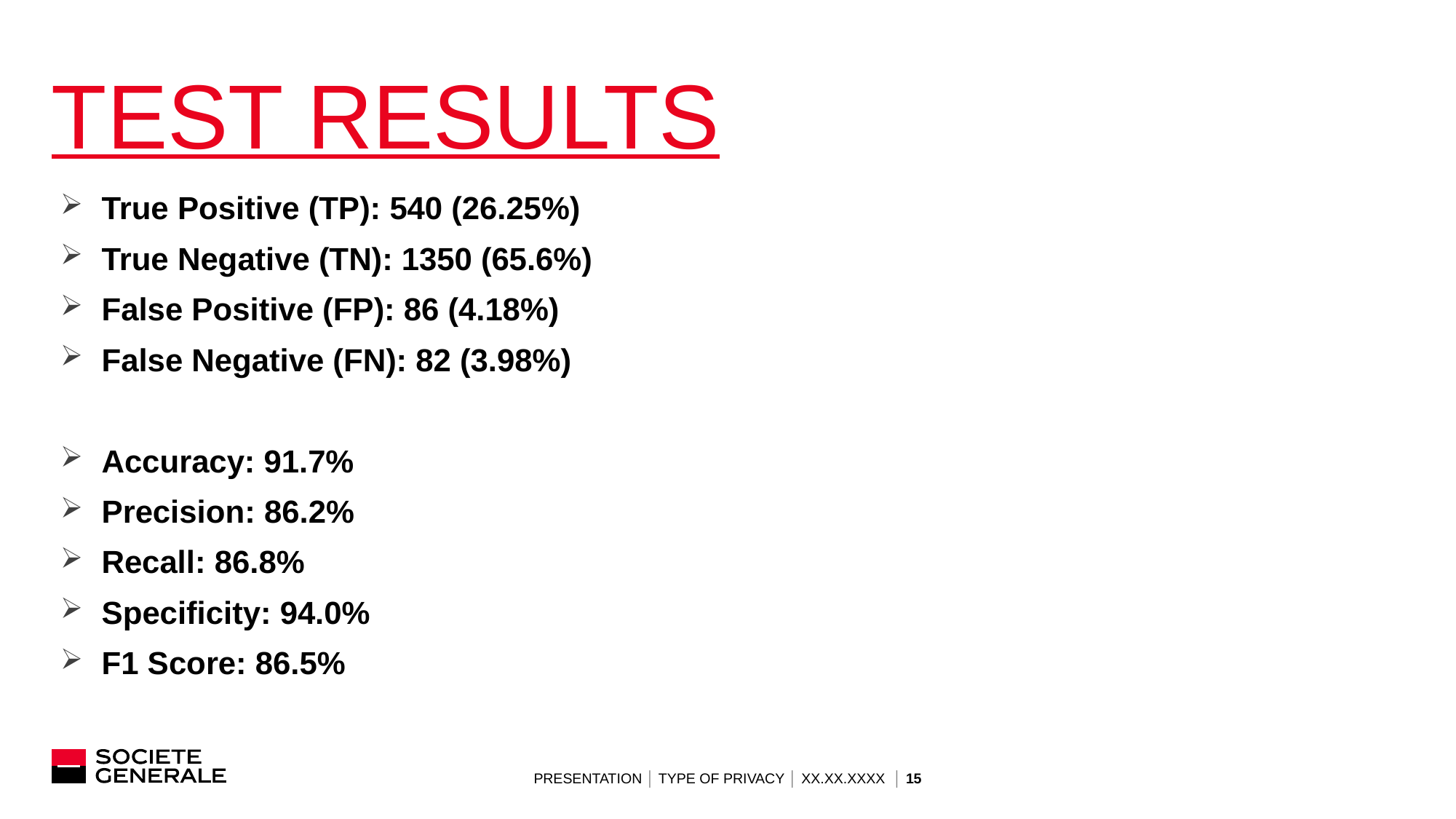

# TEST RESULTS
True Positive (TP): 540 (26.25%)
True Negative (TN): 1350 (65.6%)
False Positive (FP): 86 (4.18%)
False Negative (FN): 82 (3.98%)

Accuracy: 91.7%
Precision: 86.2%
Recall: 86.8%
Specificity: 94.0%
F1 Score: 86.5%